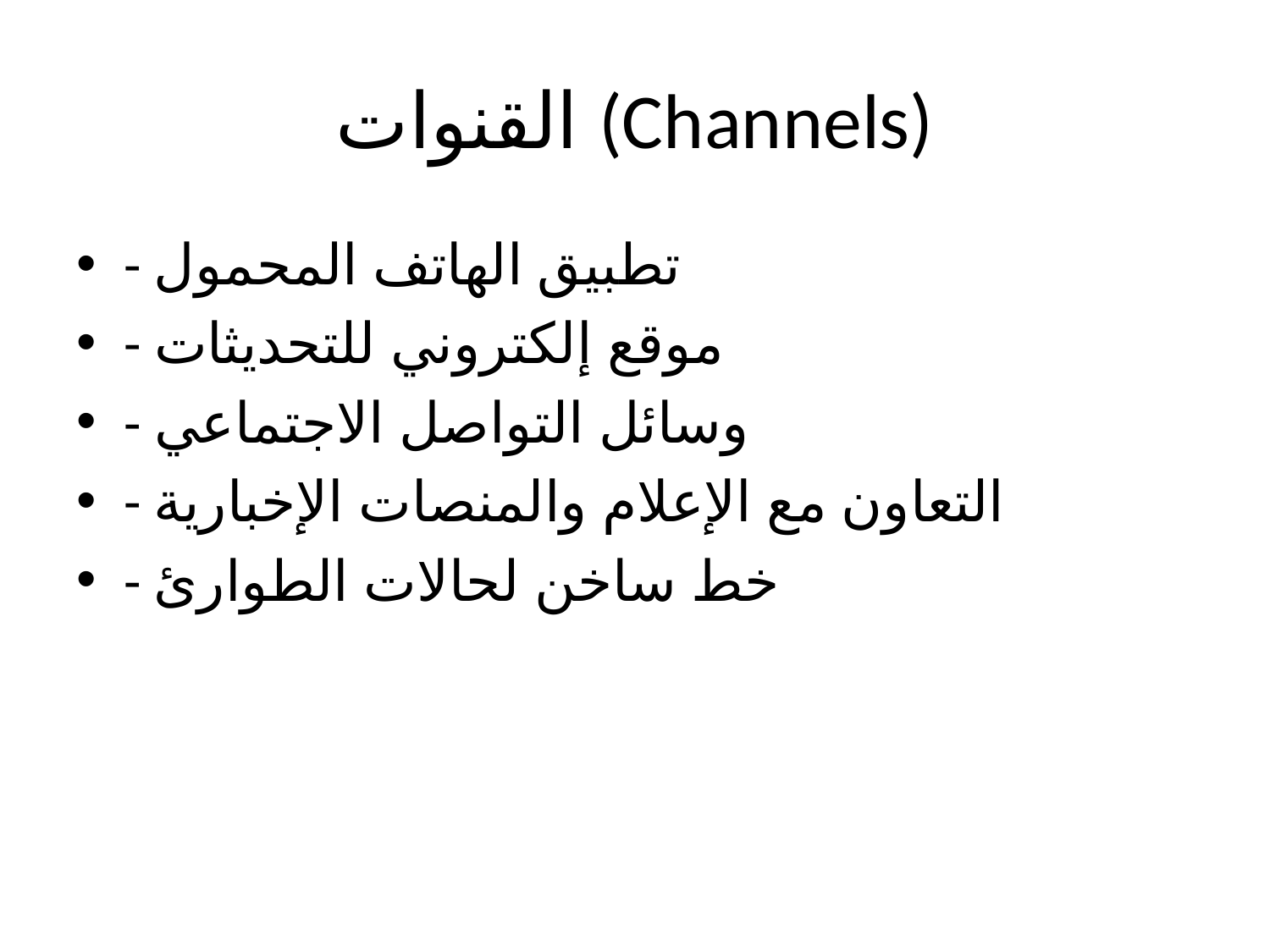

# القنوات (Channels)
- تطبيق الهاتف المحمول
- موقع إلكتروني للتحديثات
- وسائل التواصل الاجتماعي
- التعاون مع الإعلام والمنصات الإخبارية
- خط ساخن لحالات الطوارئ